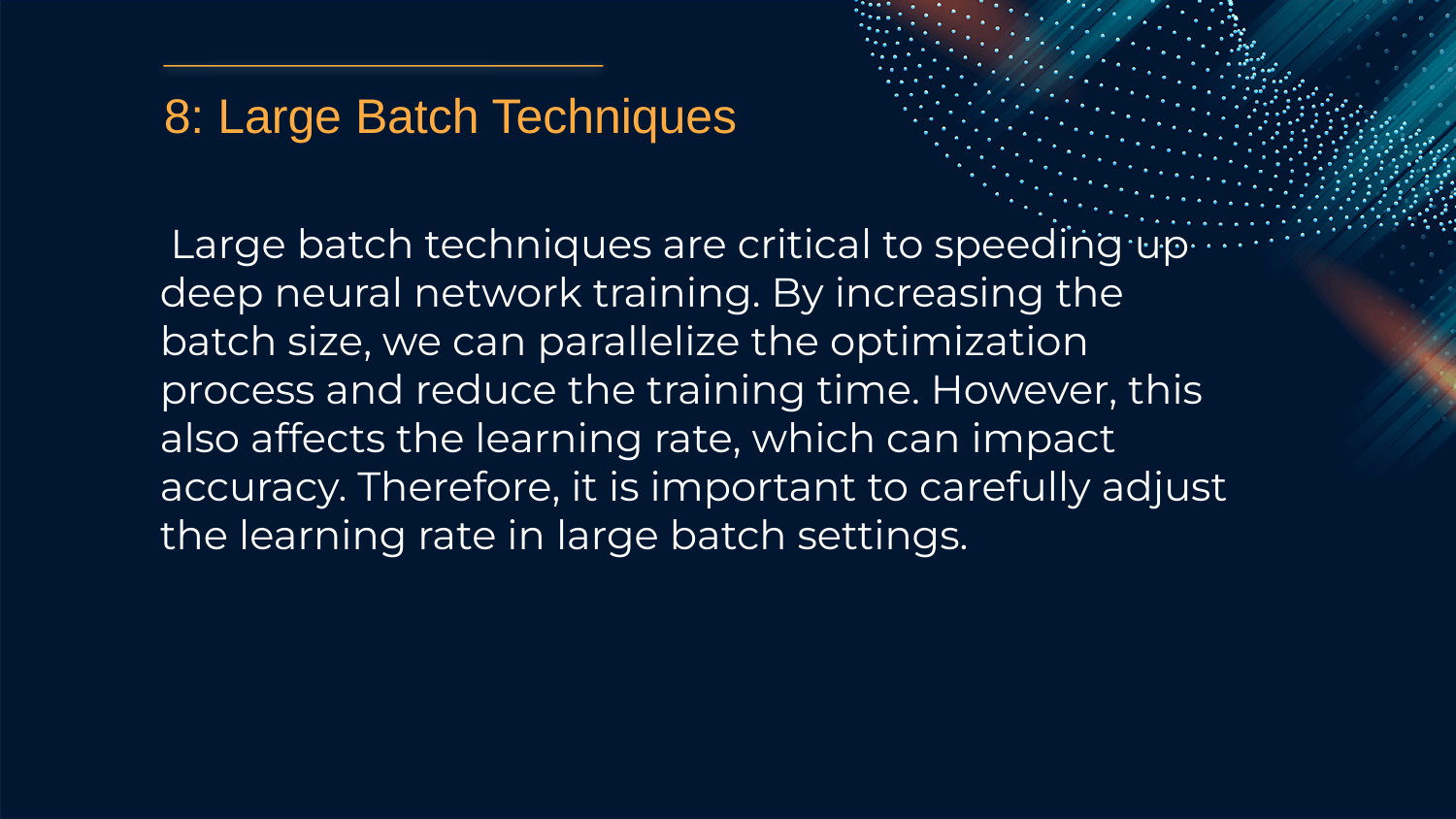

8: Large Batch Techniques
 Large batch techniques are critical to speeding up deep neural network training. By increasing the batch size, we can parallelize the optimization process and reduce the training time. However, this also affects the learning rate, which can impact accuracy. Therefore, it is important to carefully adjust the learning rate in large batch settings.